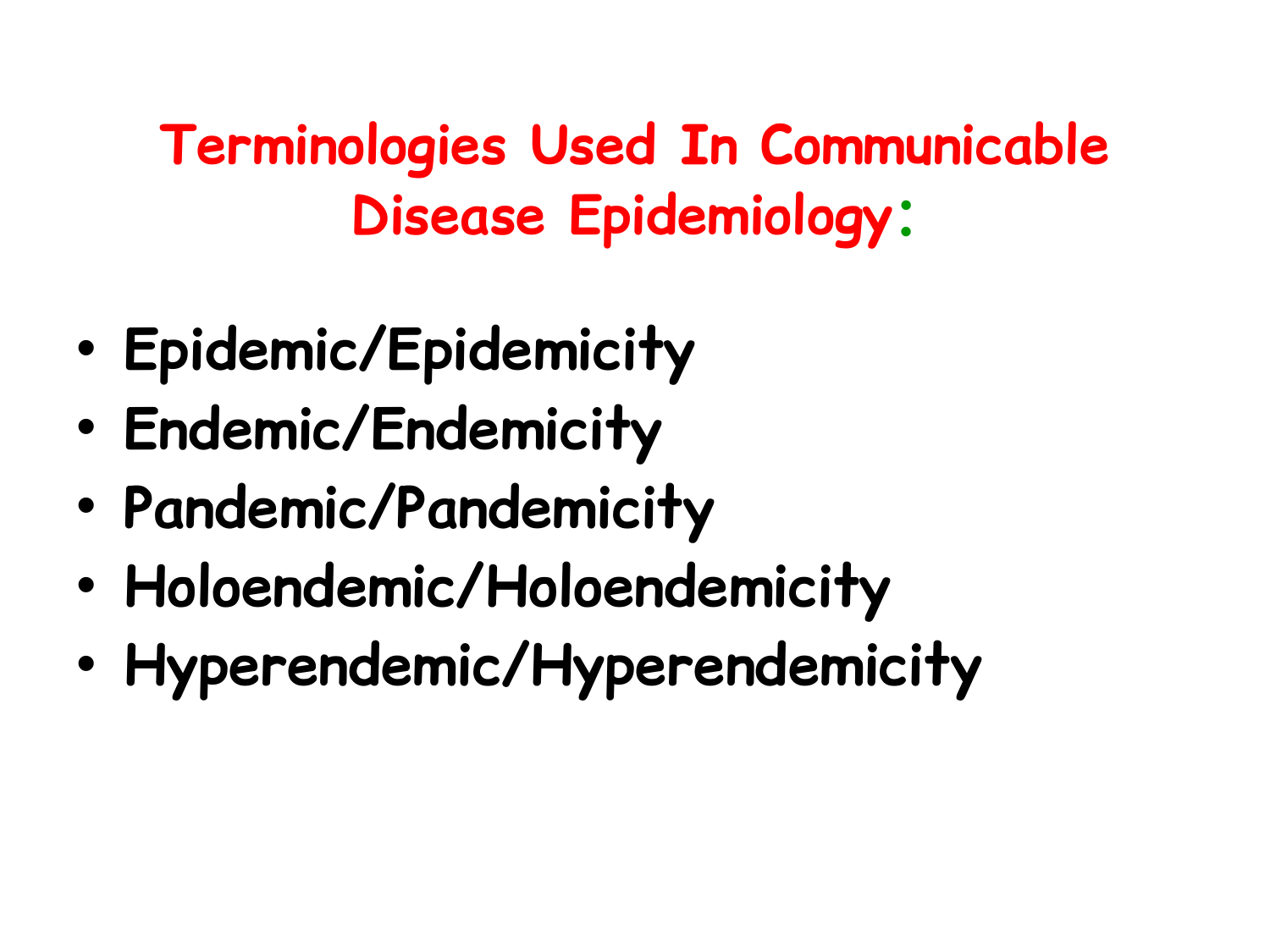

# Terminologies Used In Communicable Disease Epidemiology:
Epidemic/Epidemicity
Endemic/Endemicity
Pandemic/Pandemicity
Holoendemic/Holoendemicity
Hyperendemic/Hyperendemicity